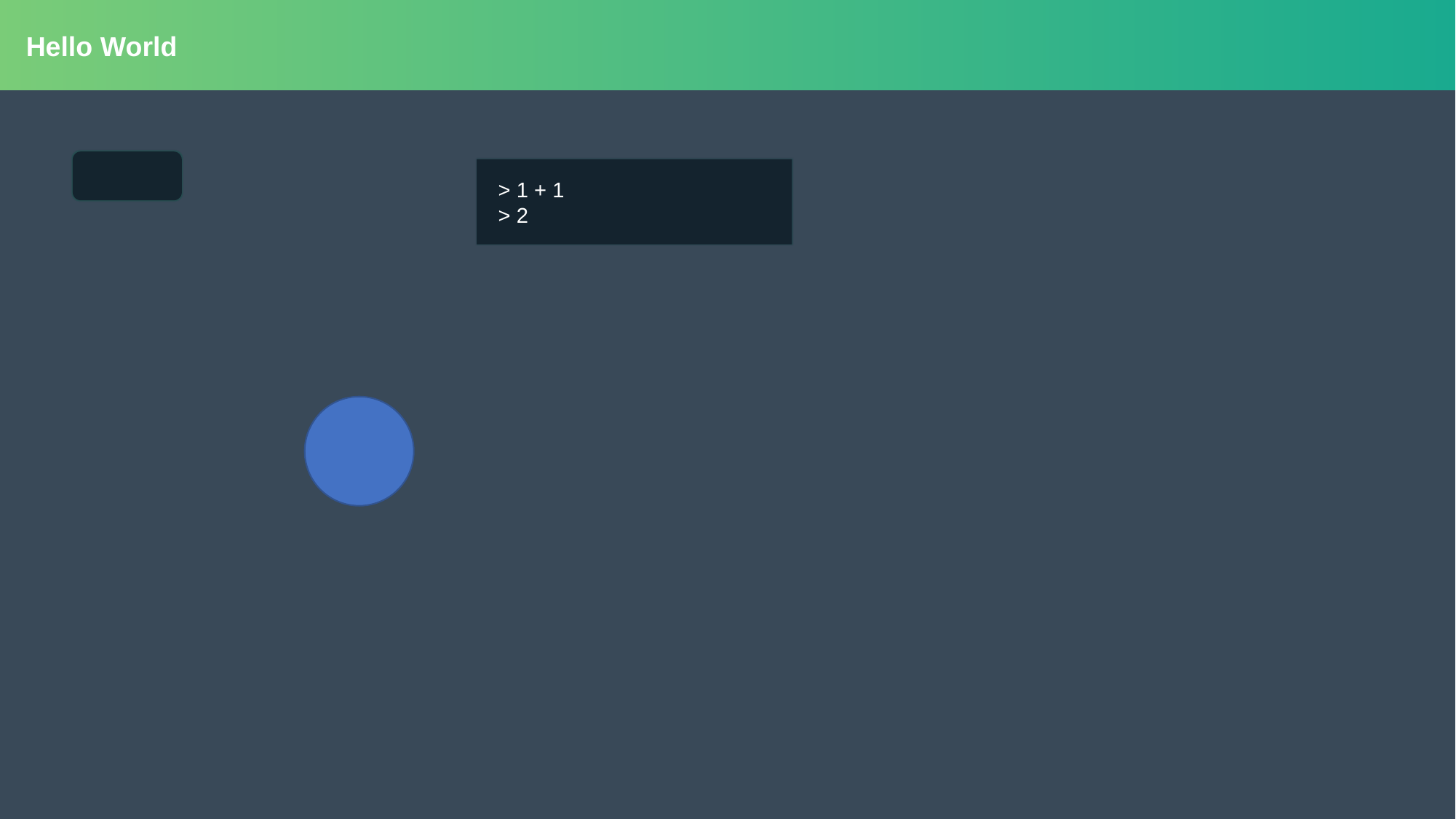

Hello World

> 1 + 1
> 2